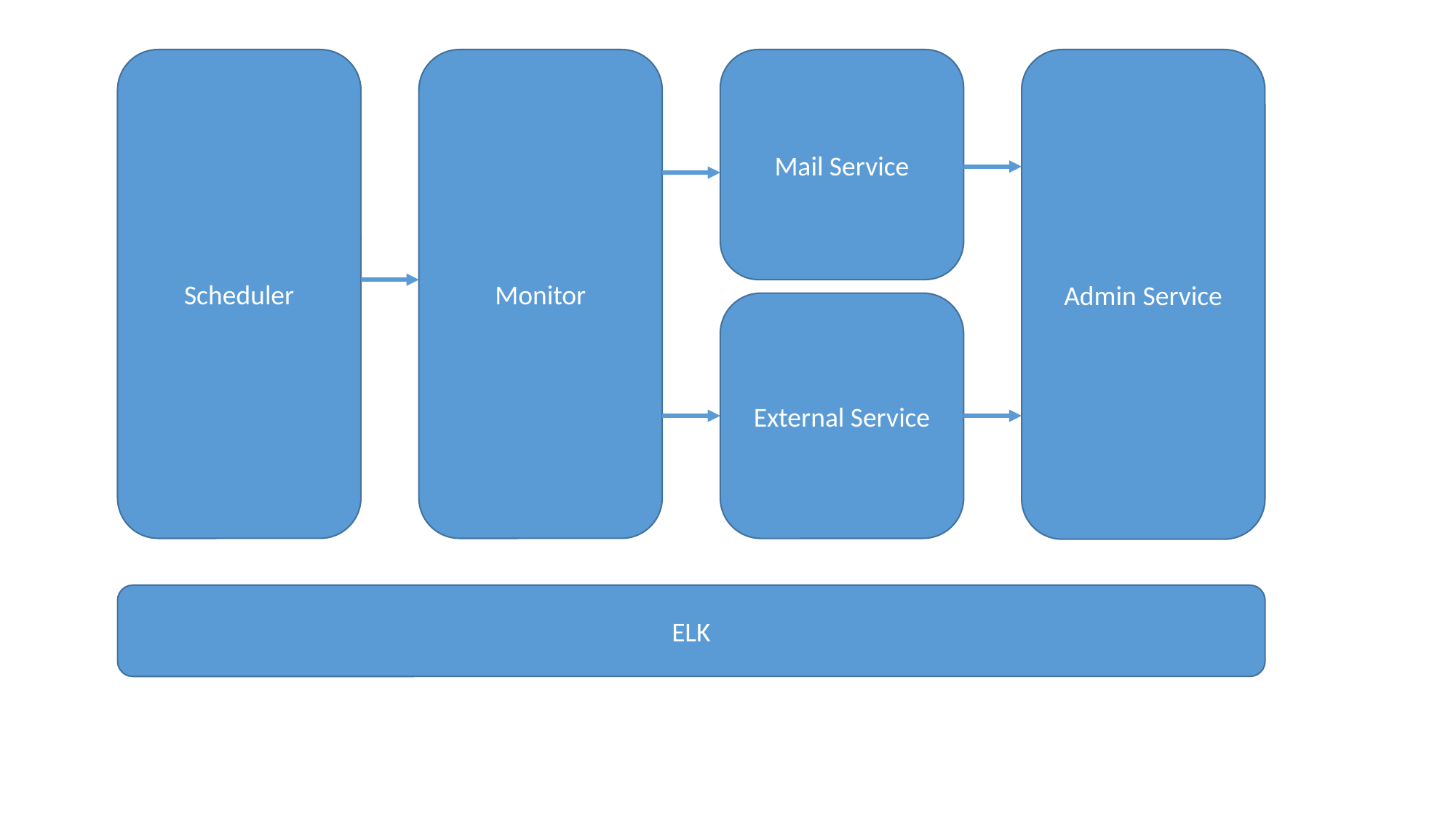

Scheduler
Mail Service
Monitor
Admin Service
External Service
ELK